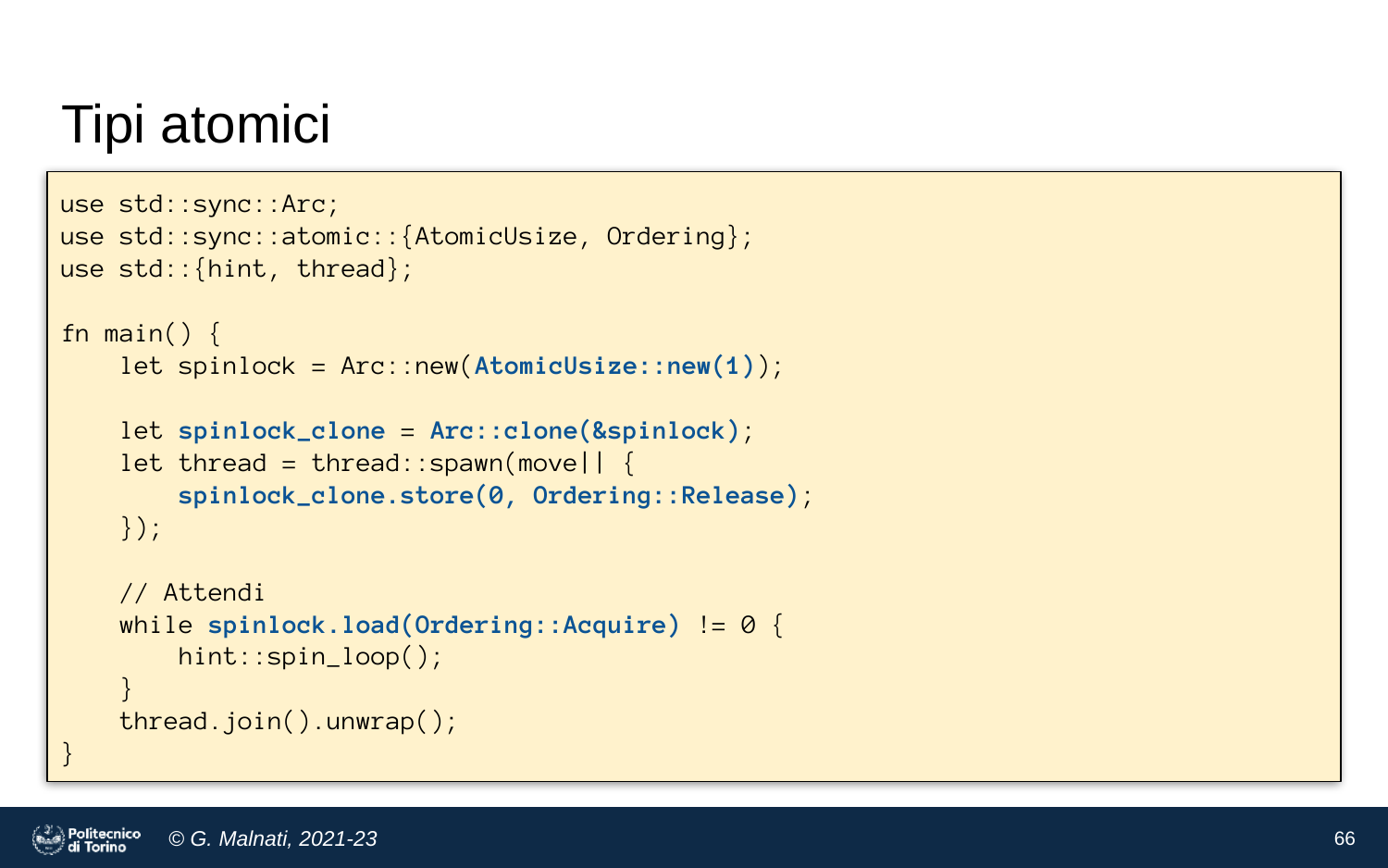

# Tipi atomici
use std::sync::Arc;
use std::sync::atomic::{AtomicUsize, Ordering};
use std::{hint, thread};

fn main() {
    let spinlock = Arc::new(AtomicUsize::new(1));

    let spinlock_clone = Arc::clone(&spinlock);
    let thread = thread::spawn(move|| {
        spinlock_clone.store(0, Ordering::Release);
    });

    // Attendi
    while spinlock.load(Ordering::Acquire) != 0 {
        hint::spin_loop();
    }
    thread.join().unwrap();
}
66